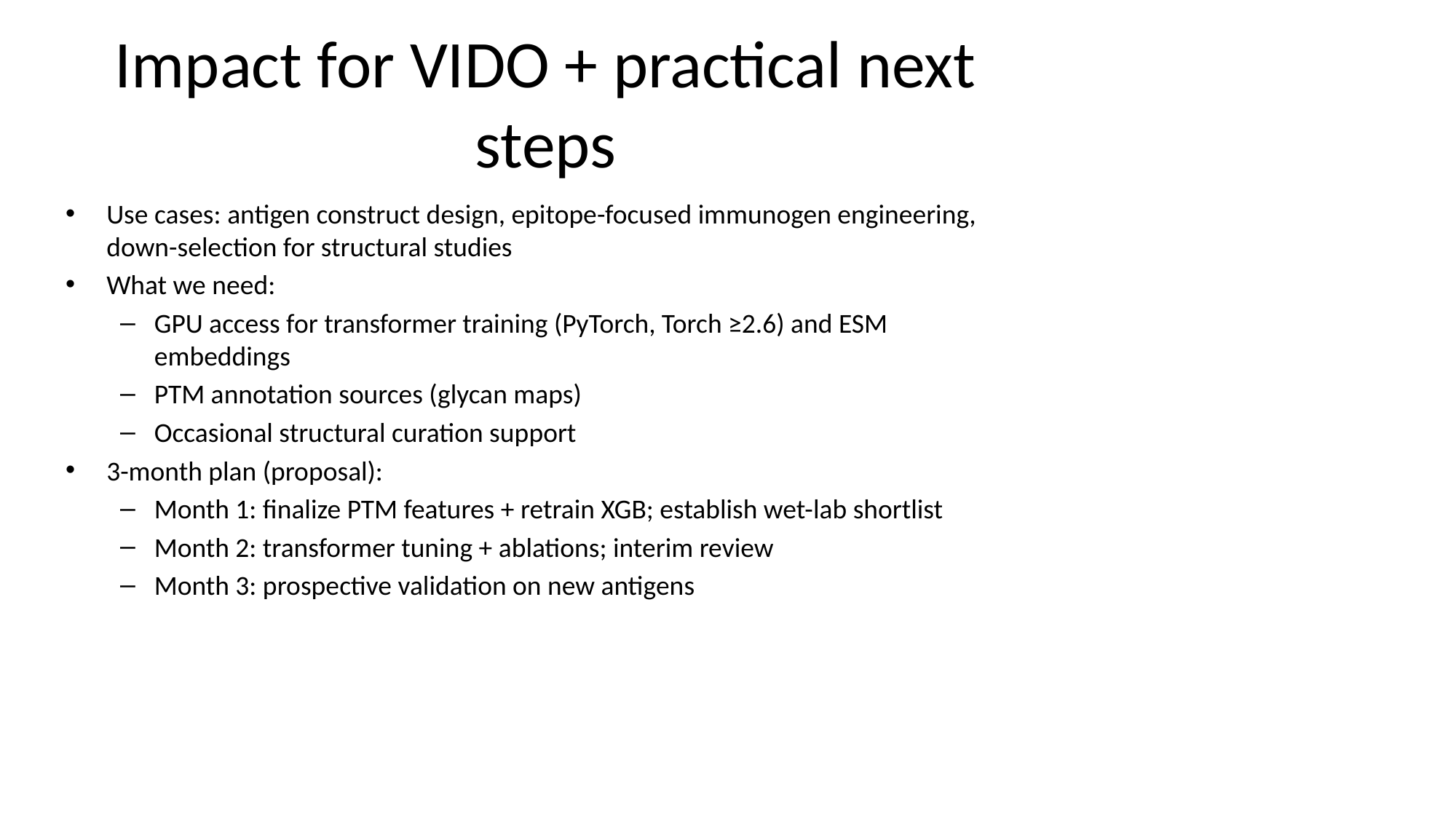

# Impact for VIDO + practical next steps
Use cases: antigen construct design, epitope-focused immunogen engineering, down-selection for structural studies
What we need:
GPU access for transformer training (PyTorch, Torch ≥2.6) and ESM embeddings
PTM annotation sources (glycan maps)
Occasional structural curation support
3-month plan (proposal):
Month 1: finalize PTM features + retrain XGB; establish wet-lab shortlist
Month 2: transformer tuning + ablations; interim review
Month 3: prospective validation on new antigens